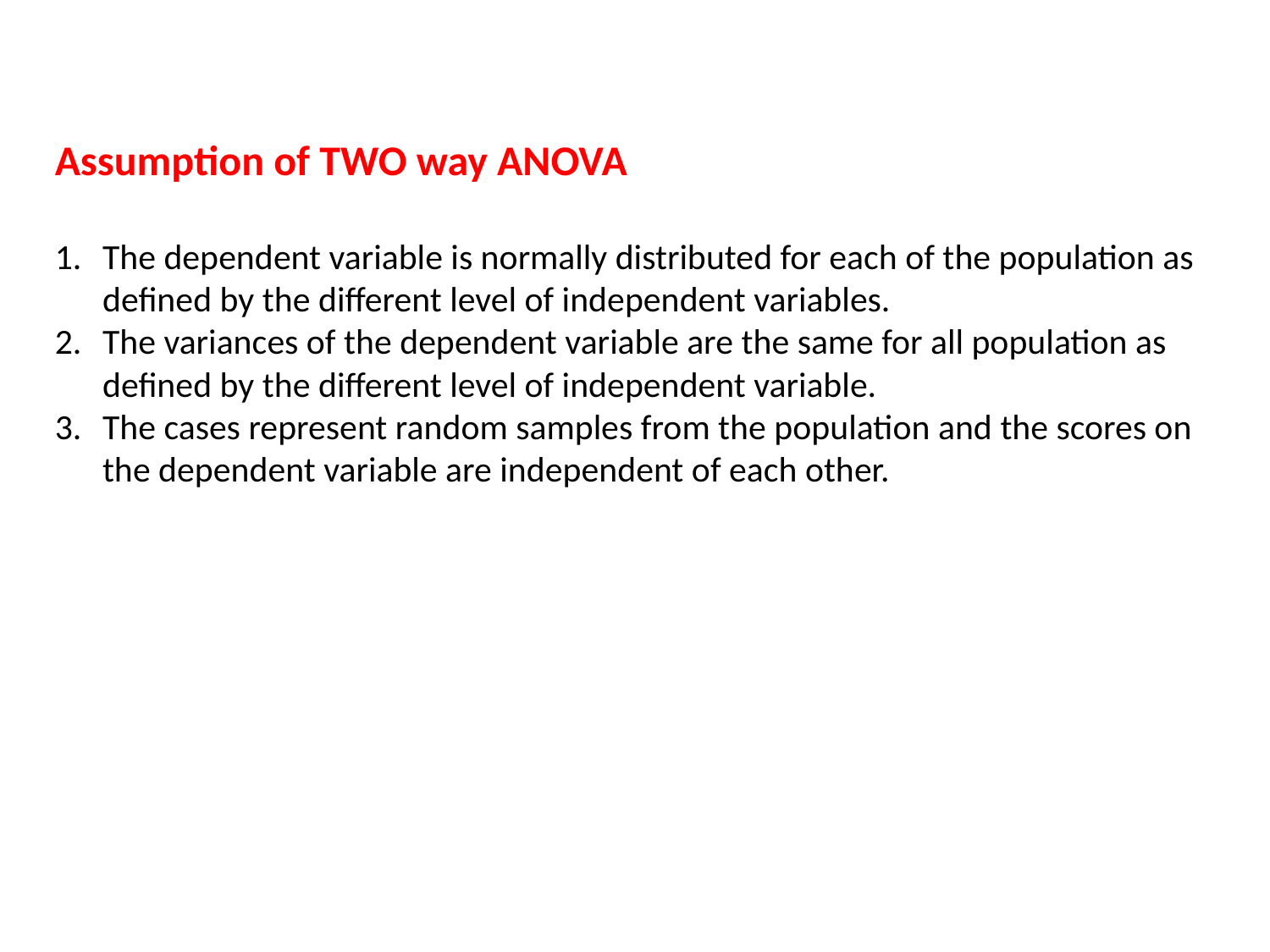

Assumption of TWO way ANOVA

The dependent variable is normally distributed for each of the population as defined by the different level of independent variables.
The variances of the dependent variable are the same for all population as defined by the different level of independent variable.
The cases represent random samples from the population and the scores on the dependent variable are independent of each other.